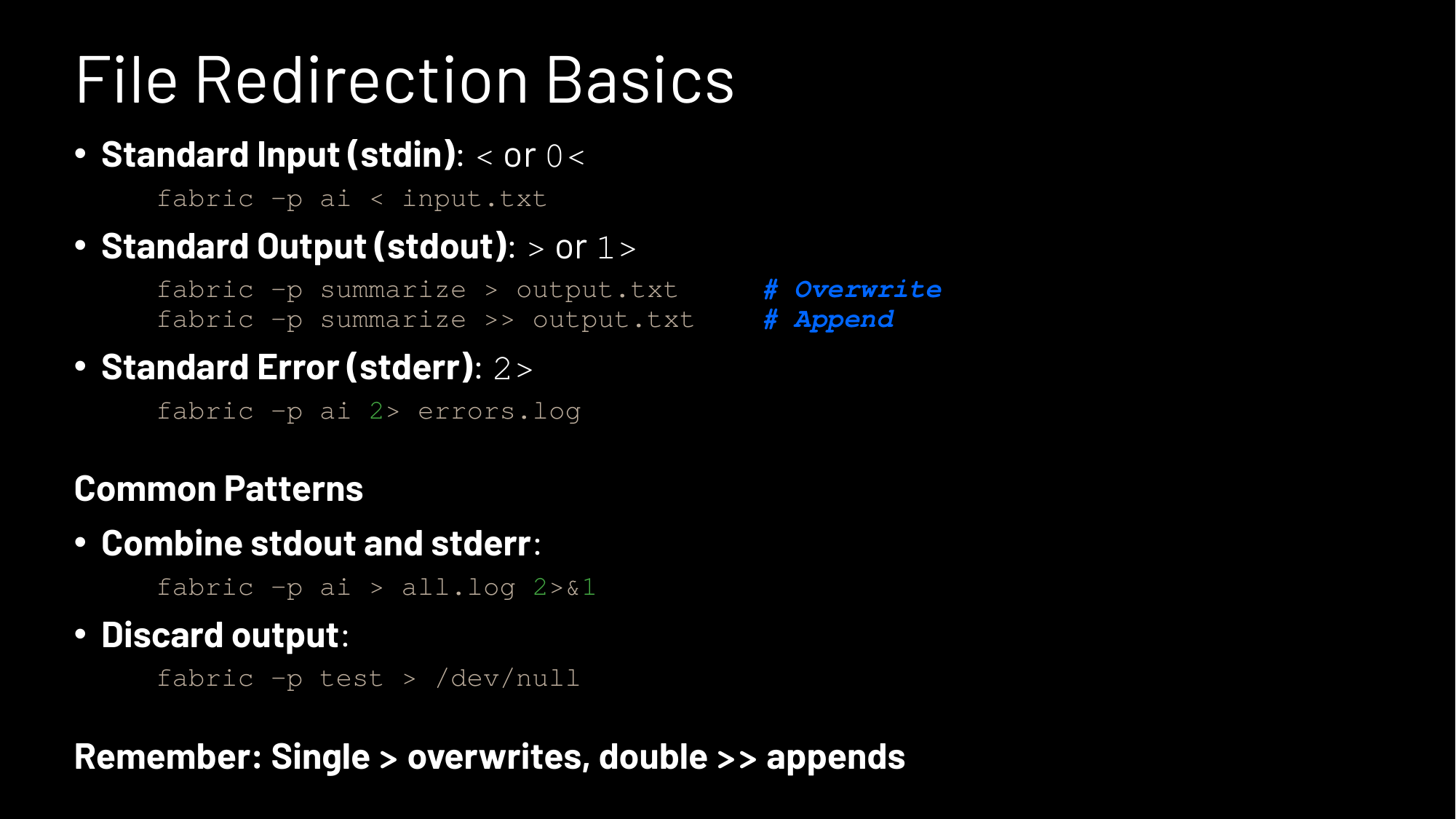

# File Redirection Basics
Standard Input (stdin): < or 0<
fabric -p ai < input.txt
Standard Output (stdout): > or 1>
fabric -p summarize > output.txt     # Overwrite
fabric -p summarize >> output.txt    # Append
Standard Error (stderr): 2>
fabric -p ai 2> errors.log
Common Patterns
Combine stdout and stderr:
fabric -p ai > all.log 2>&1
Discard output:
fabric -p test > /dev/null
Remember: Single > overwrites, double >> appends